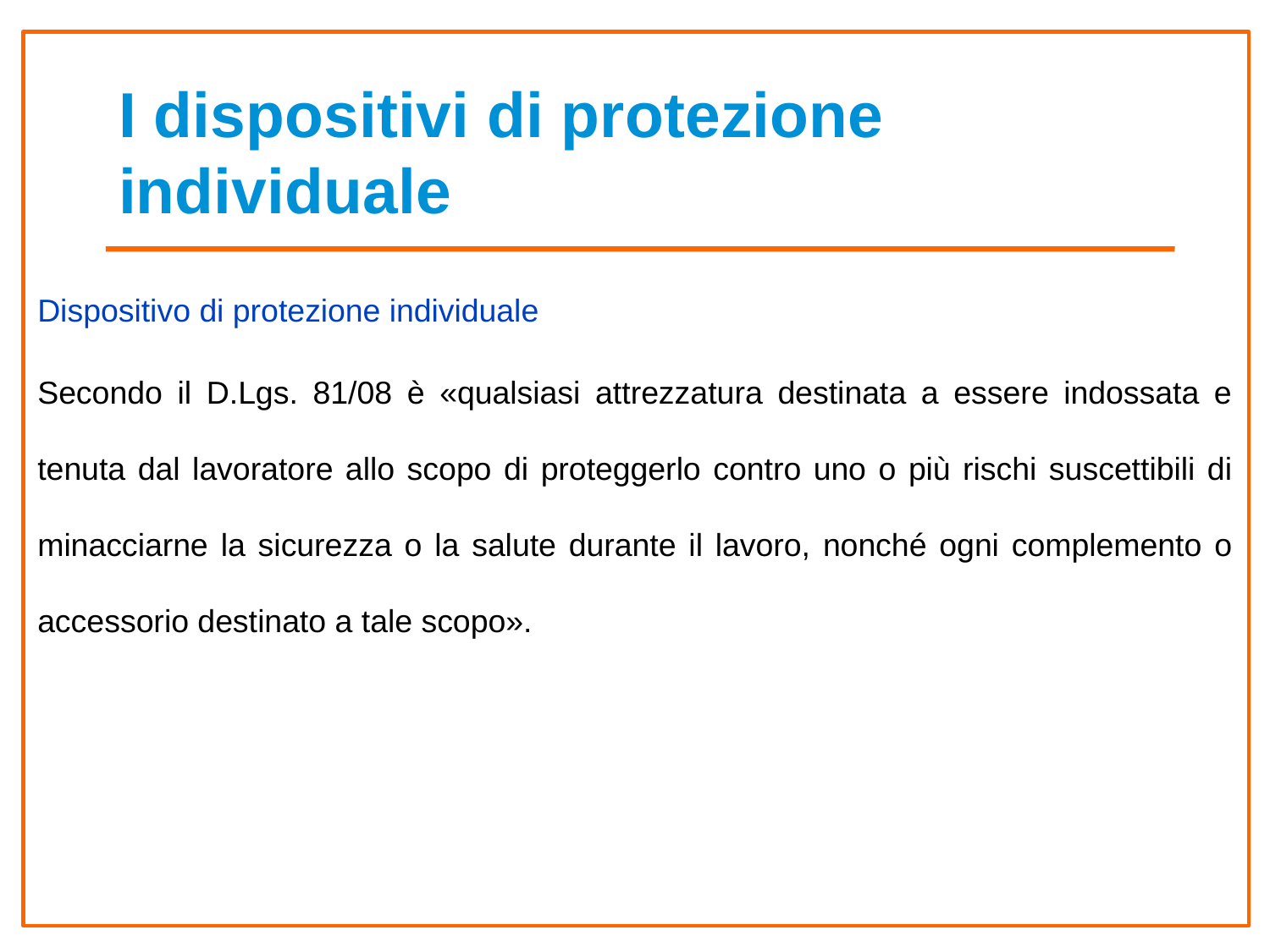

# I dispositivi di protezione individuale
Dispositivo di protezione individuale
Secondo il D.Lgs. 81/08 è «qualsiasi attrezzatura destinata a essere indossata e tenuta dal lavoratore allo scopo di proteggerlo contro uno o più rischi suscettibili di minacciarne la sicurezza o la salute durante il lavoro, nonché ogni complemento o accessorio destinato a tale scopo».